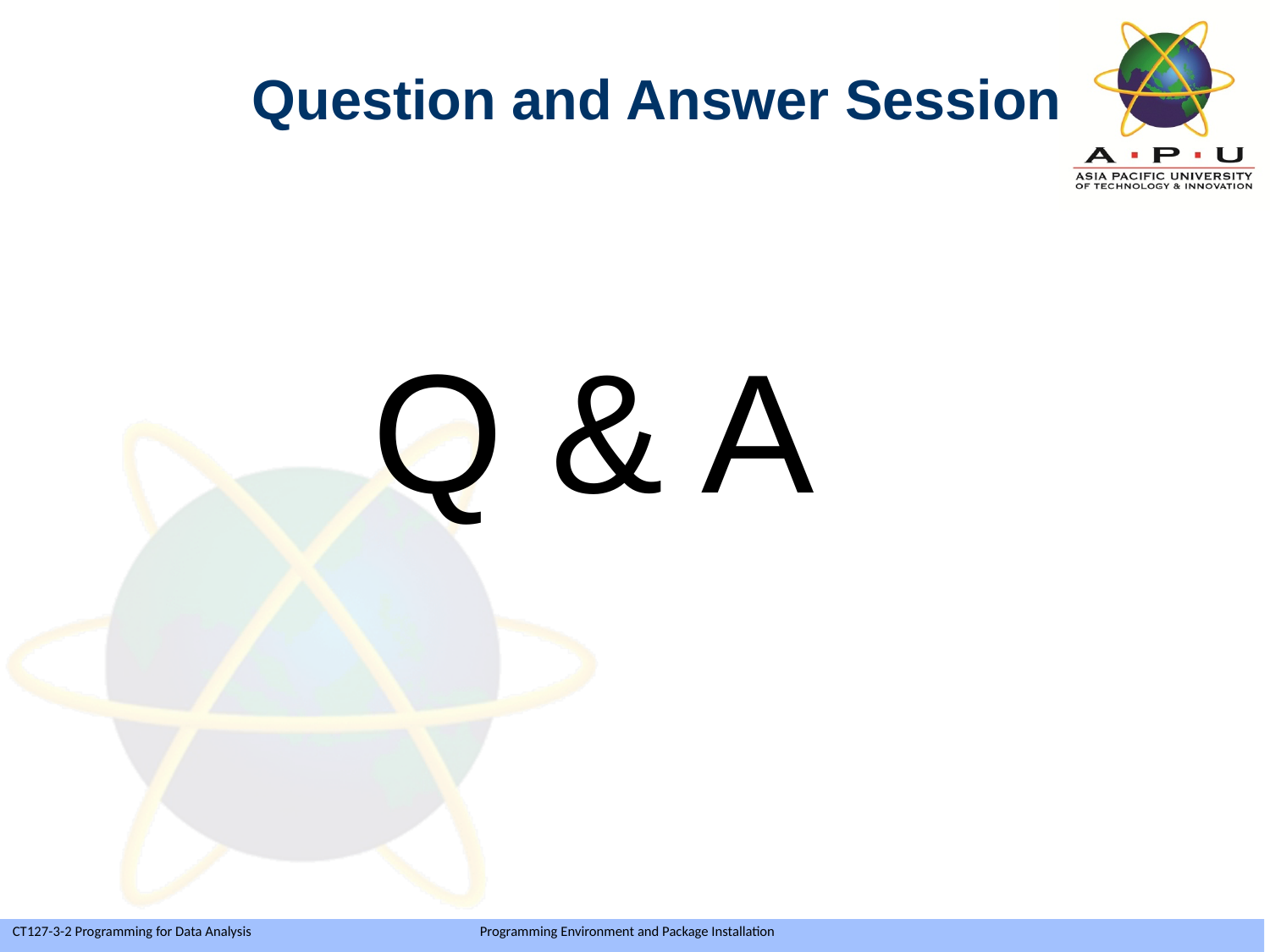

Question and Answer Session
Q & A
Slide 15 of 16